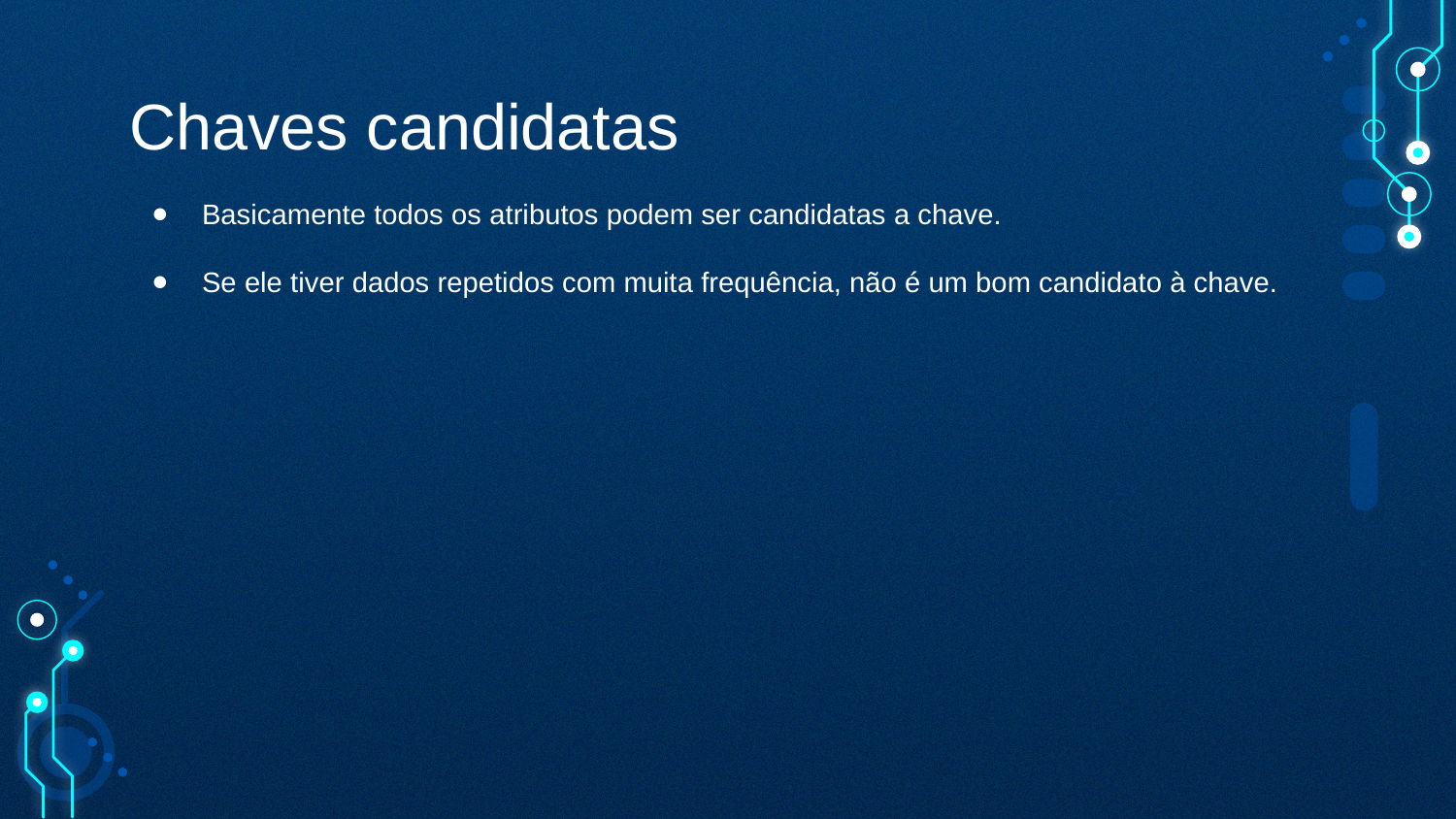

# Chaves candidatas
Basicamente todos os atributos podem ser candidatas a chave.

Se ele tiver dados repetidos com muita frequência, não é um bom candidato à chave.